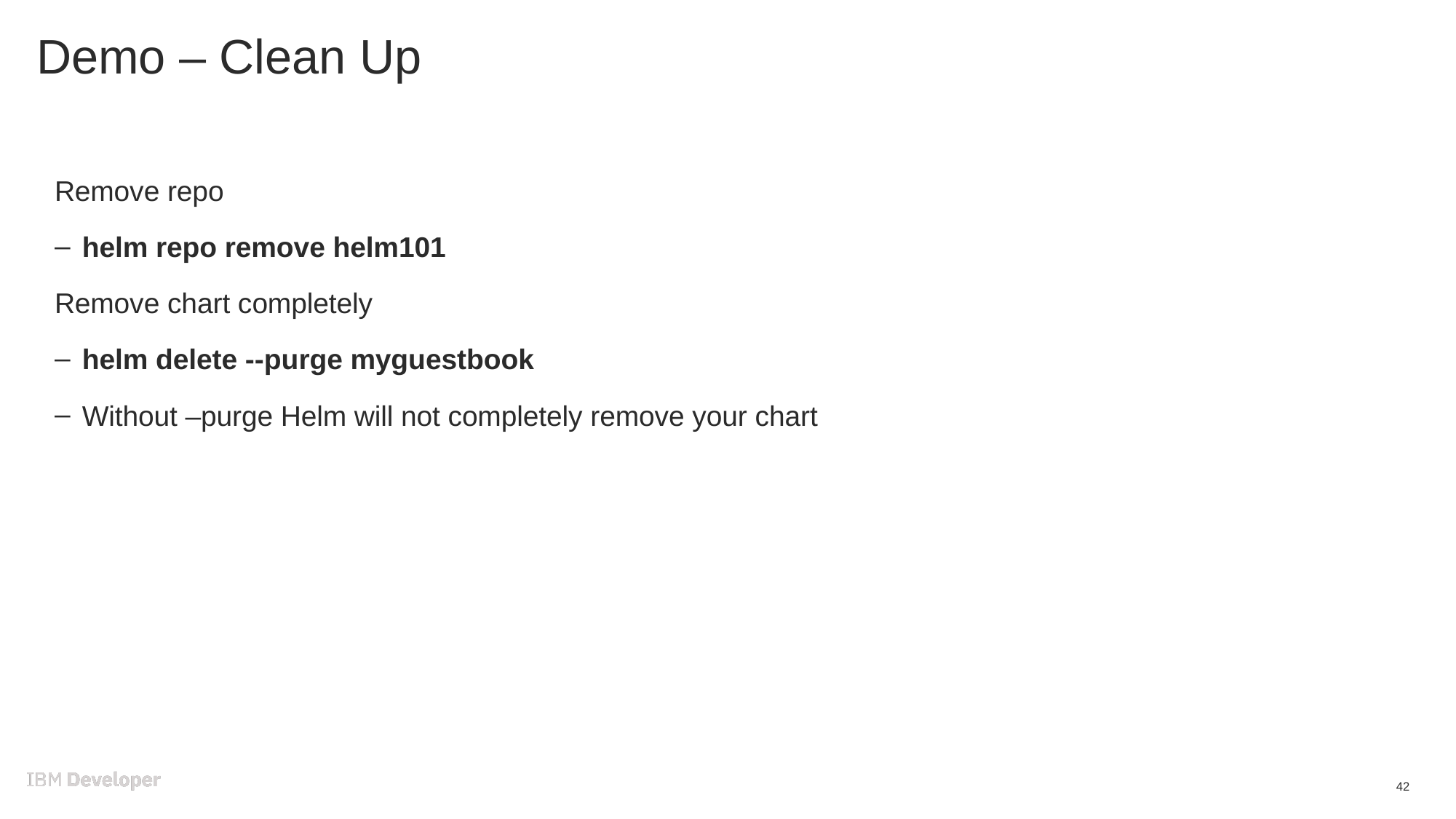

# Demo – Clean Up
Remove repo
helm repo remove helm101
Remove chart completely
helm delete --purge myguestbook
Without –purge Helm will not completely remove your chart
42